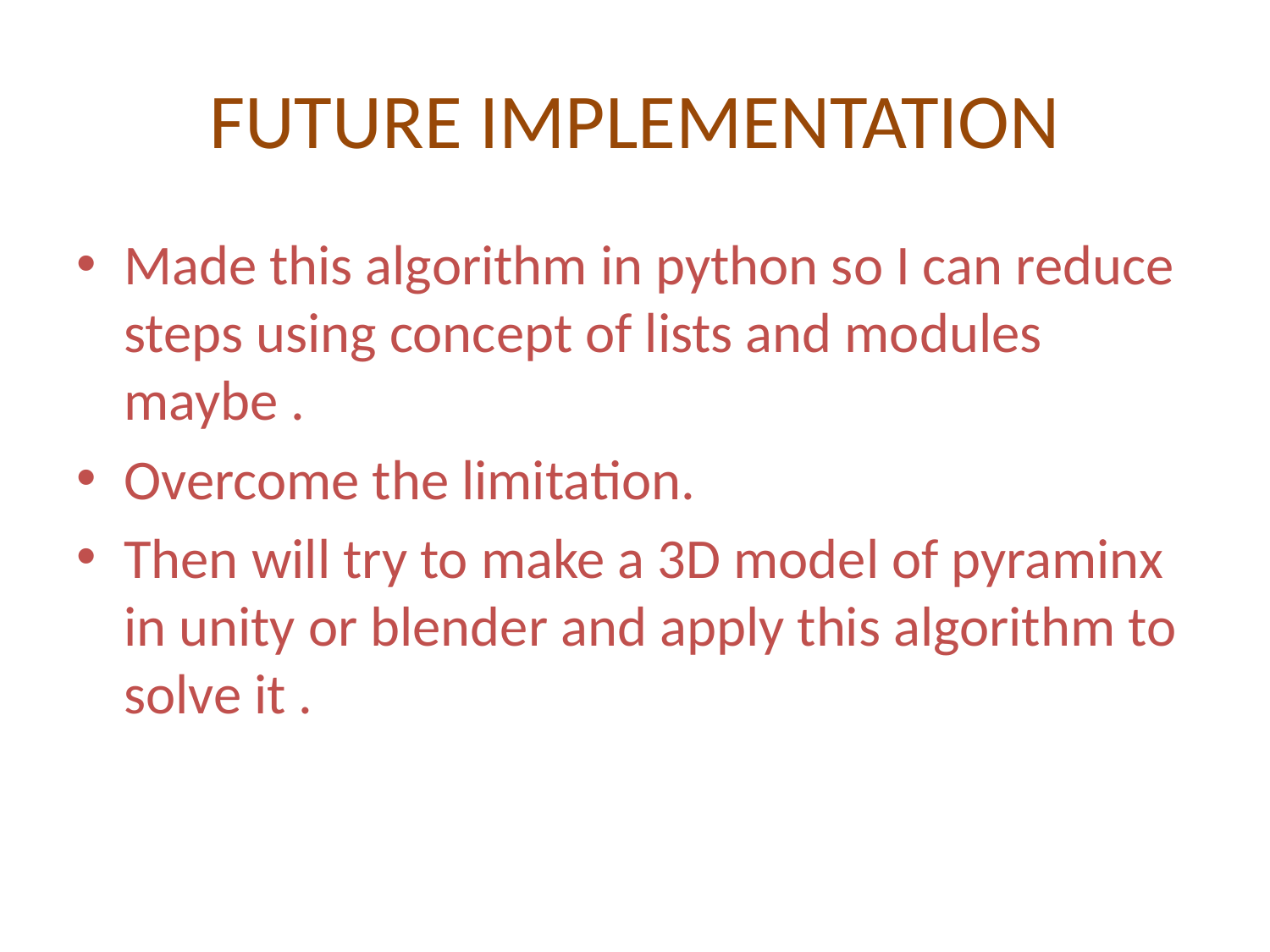

# FUTURE IMPLEMENTATION
Made this algorithm in python so I can reduce steps using concept of lists and modules maybe .
Overcome the limitation.
Then will try to make a 3D model of pyraminx in unity or blender and apply this algorithm to solve it .